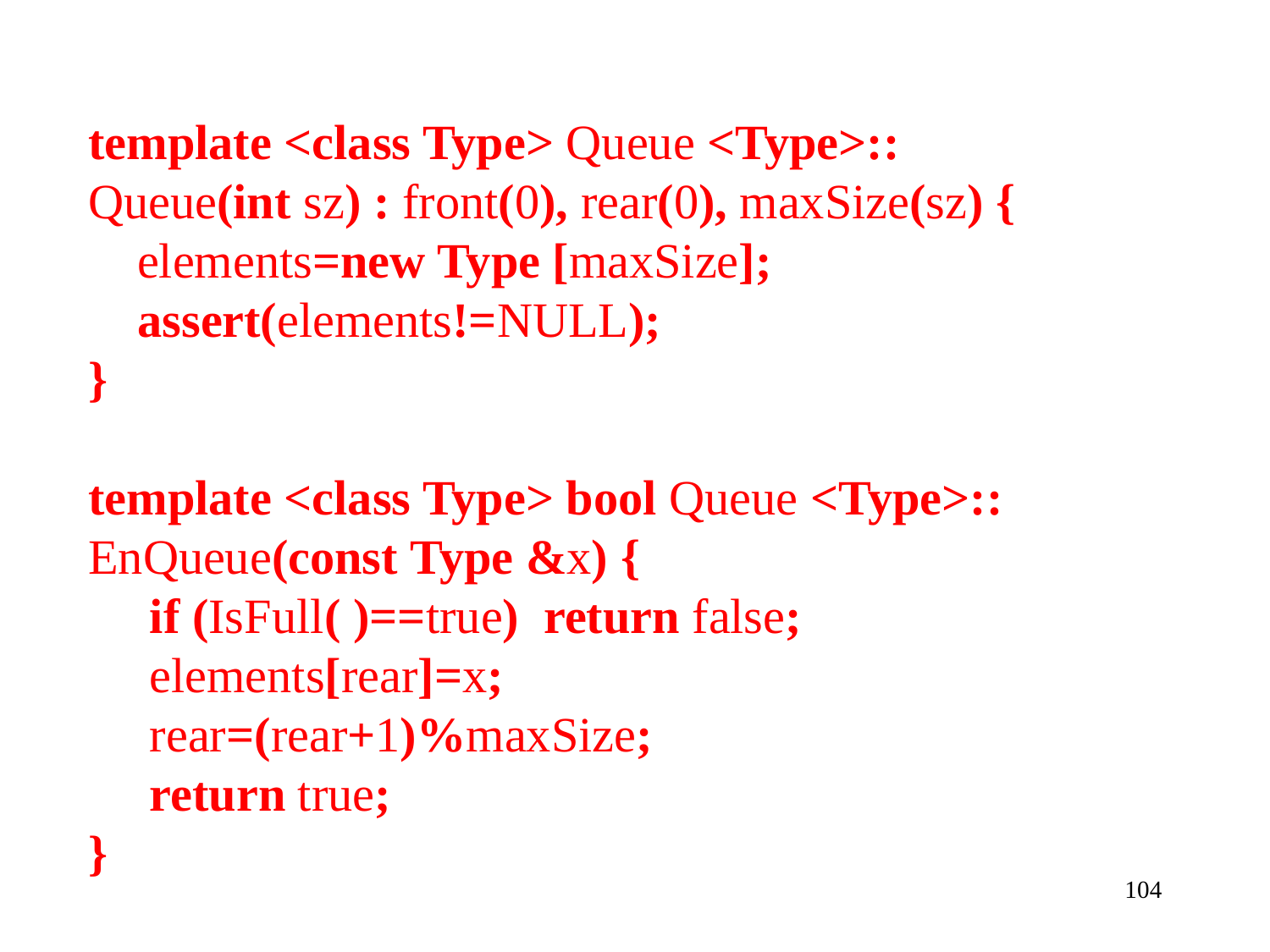

template <class Type> Queue <Type>::
Queue(int sz) : front(0), rear(0), maxSize(sz) {
    elements=new Type [maxSize];
    assert(elements!=NULL);
}

template <class Type> bool Queue <Type>::
EnQueue(const Type &x) {
     if (IsFull( )==true)  return false;
     elements[rear]=x;
     rear=(rear+1)%maxSize;
     return true;
}
104